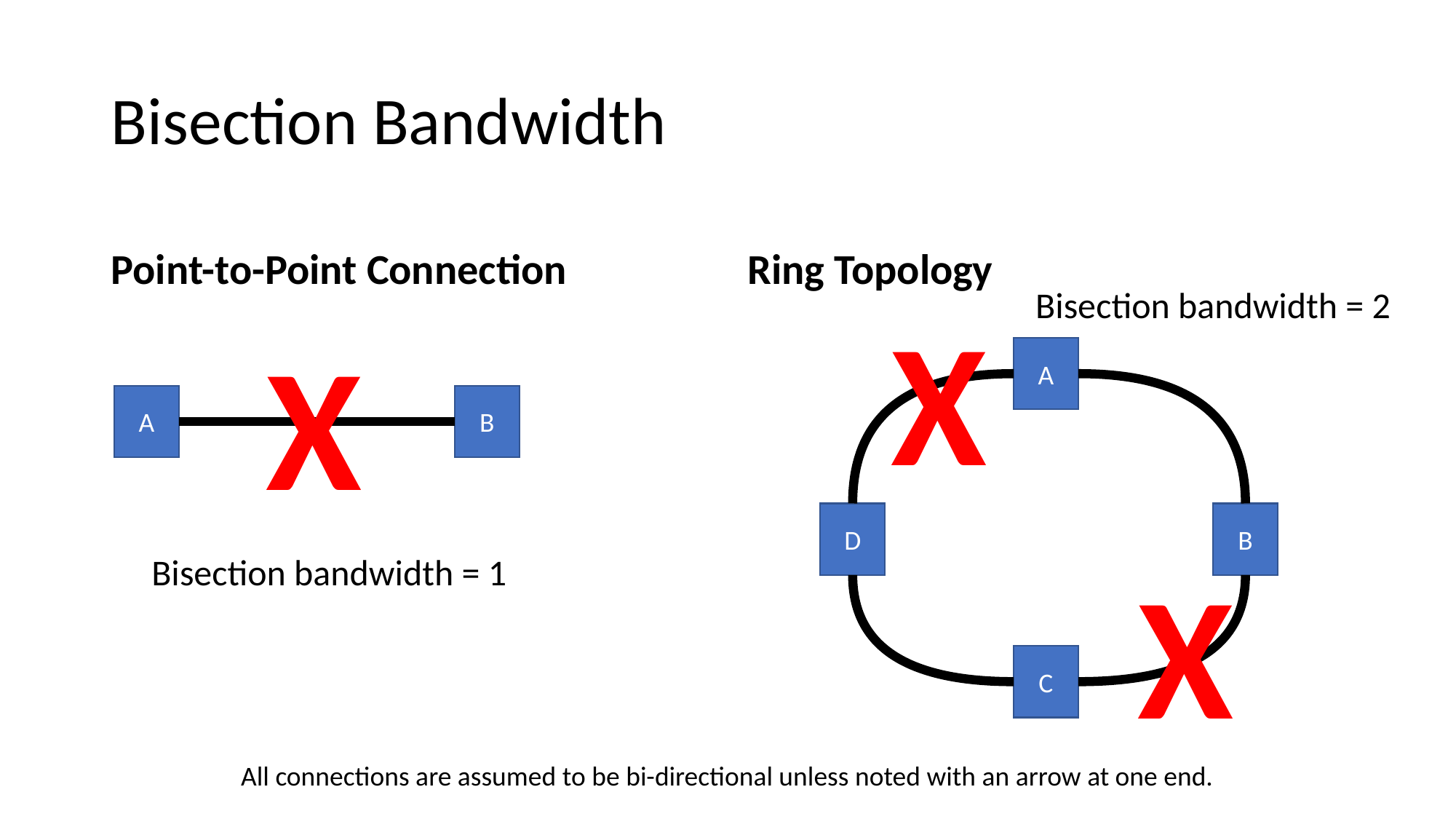

# Bisection Bandwidth
Point-to-Point Connection
Ring Topology
Bisection bandwidth = 2
X
X
A
A
B
D
B
X
Bisection bandwidth = 1
C
All connections are assumed to be bi-directional unless noted with an arrow at one end.